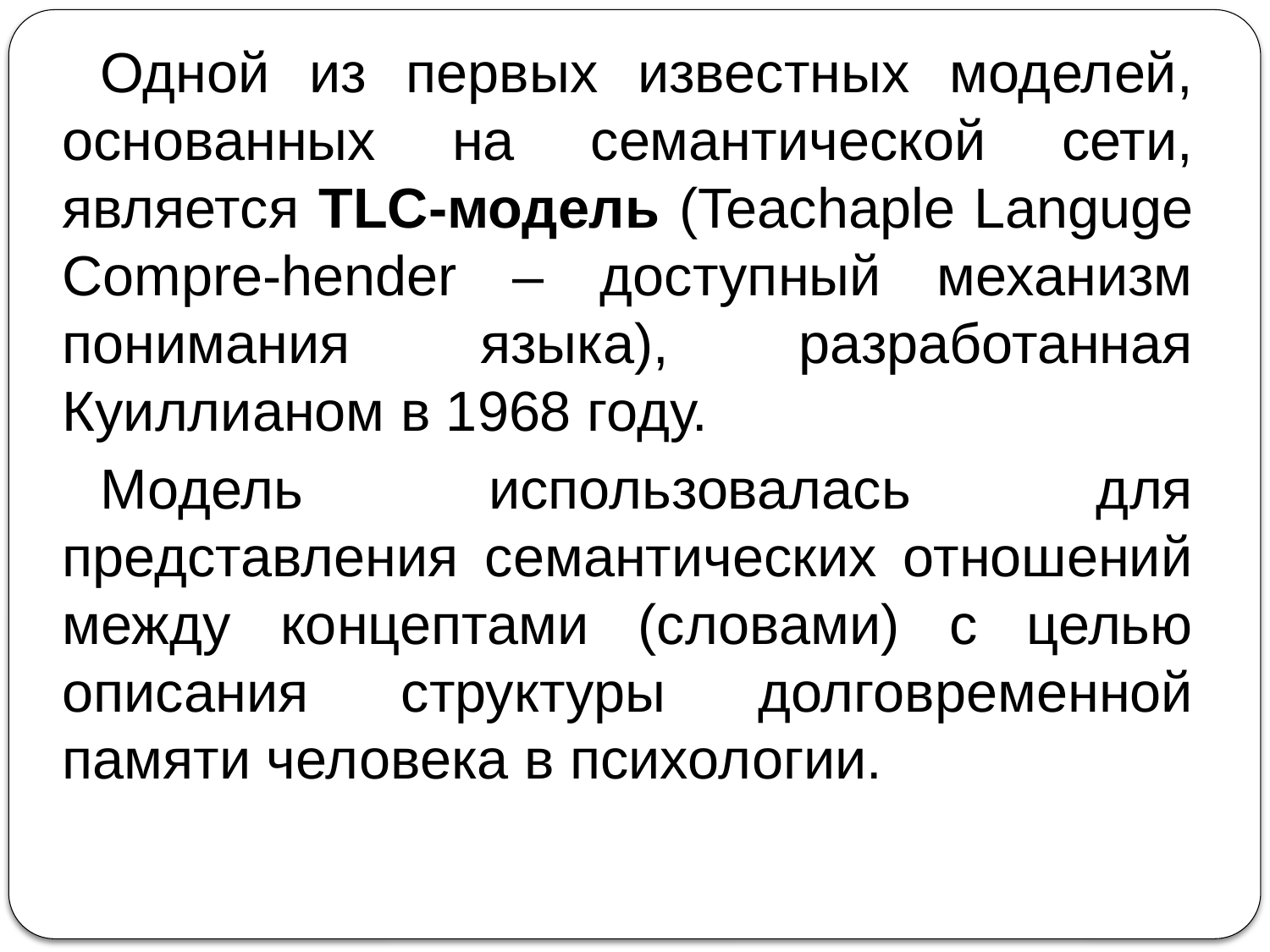

Одной из первых известных моделей, основанных на семантической сети, является TLC-модель (Teachaple Languge Compre-hender – доступный механизм понимания языка), разработанная Куиллианом в 1968 году.
Модель использовалась для представления семантических отношений между концептами (словами) с целью описания структуры долговременной памяти человека в психологии.